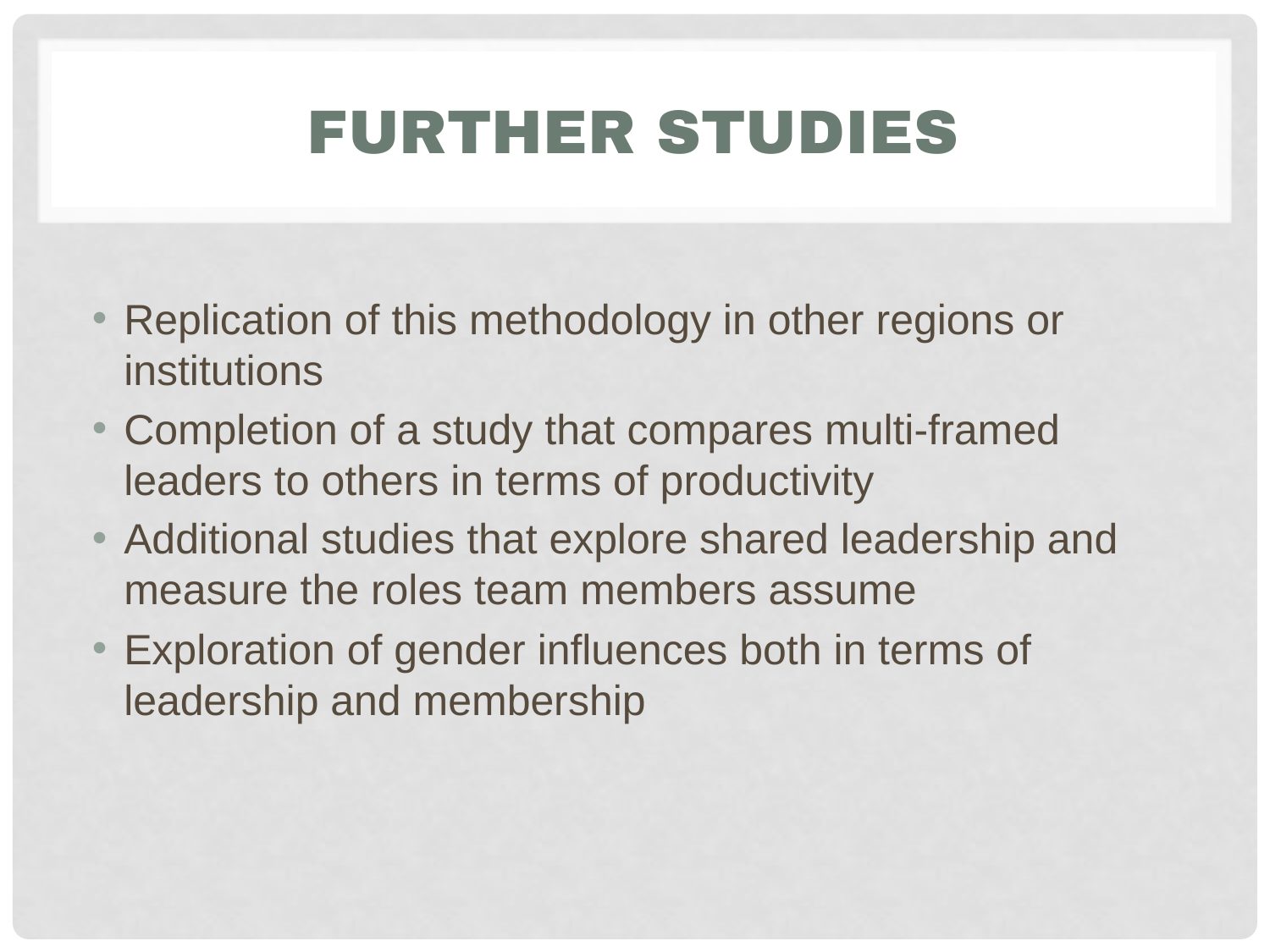

# Further Studies
Replication of this methodology in other regions or institutions
Completion of a study that compares multi-framed leaders to others in terms of productivity
Additional studies that explore shared leadership and measure the roles team members assume
Exploration of gender influences both in terms of leadership and membership